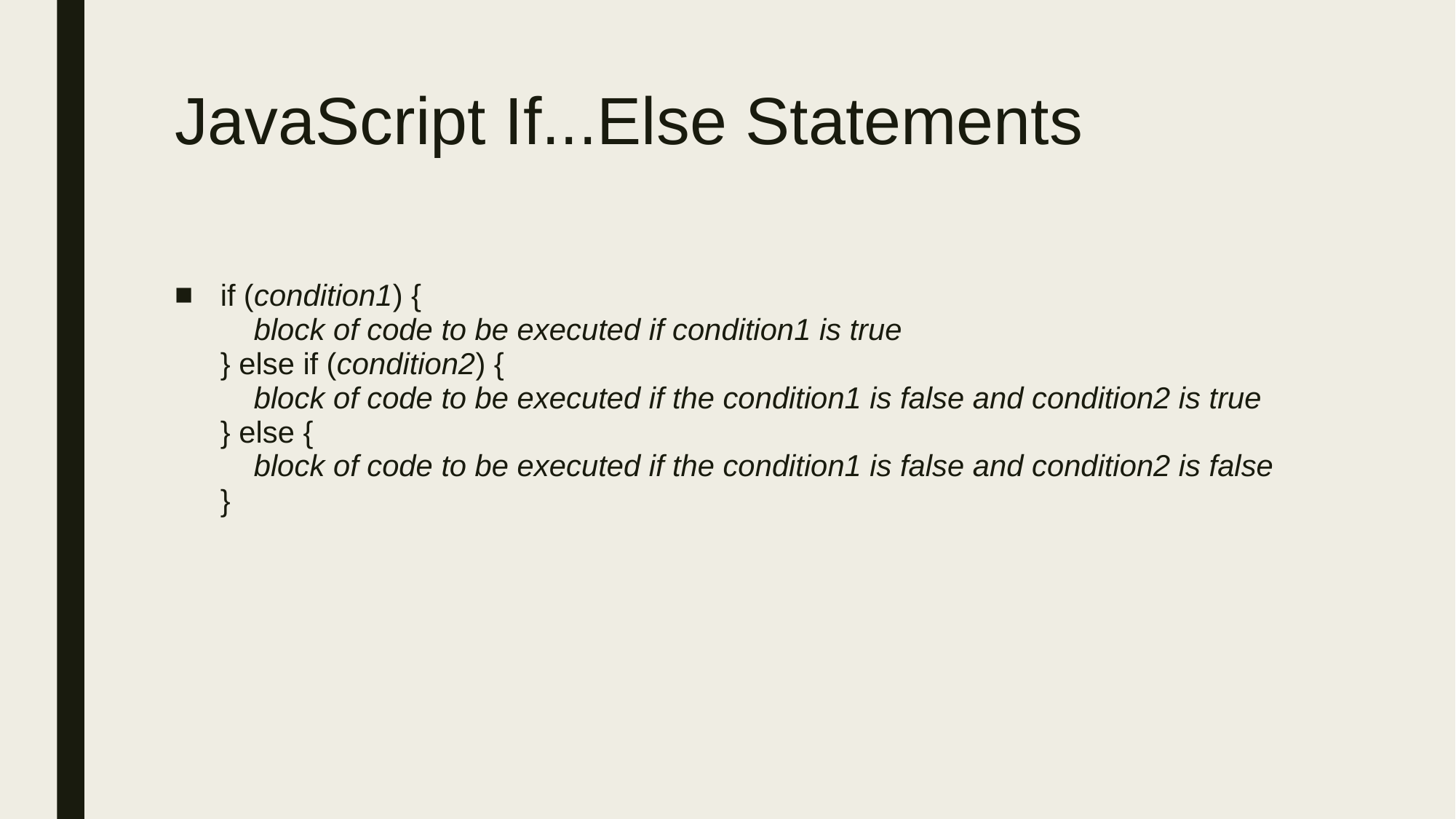

# JavaScript If...Else Statements
if (condition1) {
    block of code to be executed if condition1 is true
} else if (condition2) {
    block of code to be executed if the condition1 is false and condition2 is true
} else {
    block of code to be executed if the condition1 is false and condition2 is false
}